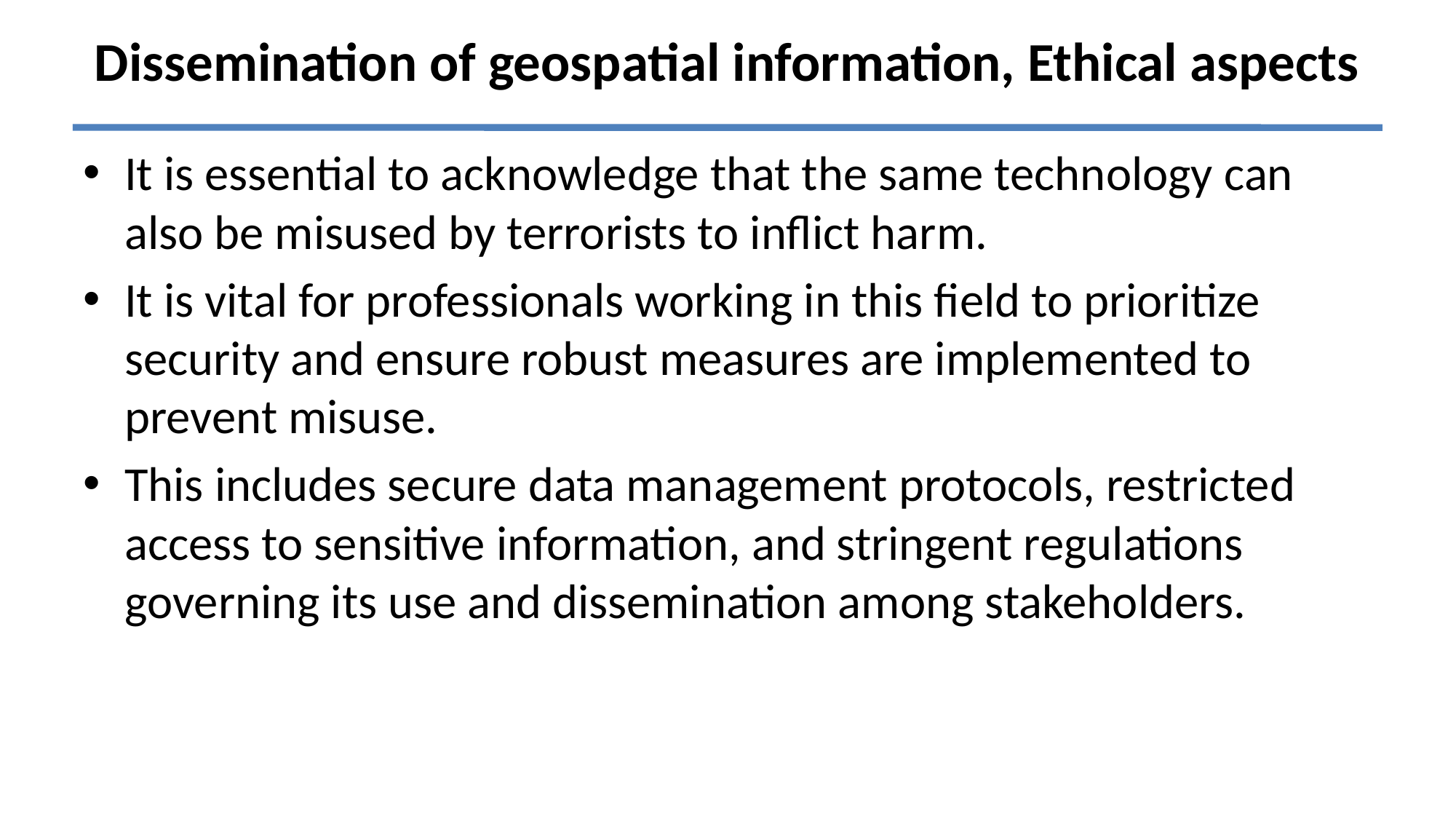

# Dissemination of geospatial information, Ethical aspects
It is essential to acknowledge that the same technology can also be misused by terrorists to inflict harm.
It is vital for professionals working in this field to prioritize security and ensure robust measures are implemented to prevent misuse.
This includes secure data management protocols, restricted access to sensitive information, and stringent regulations governing its use and dissemination among stakeholders.